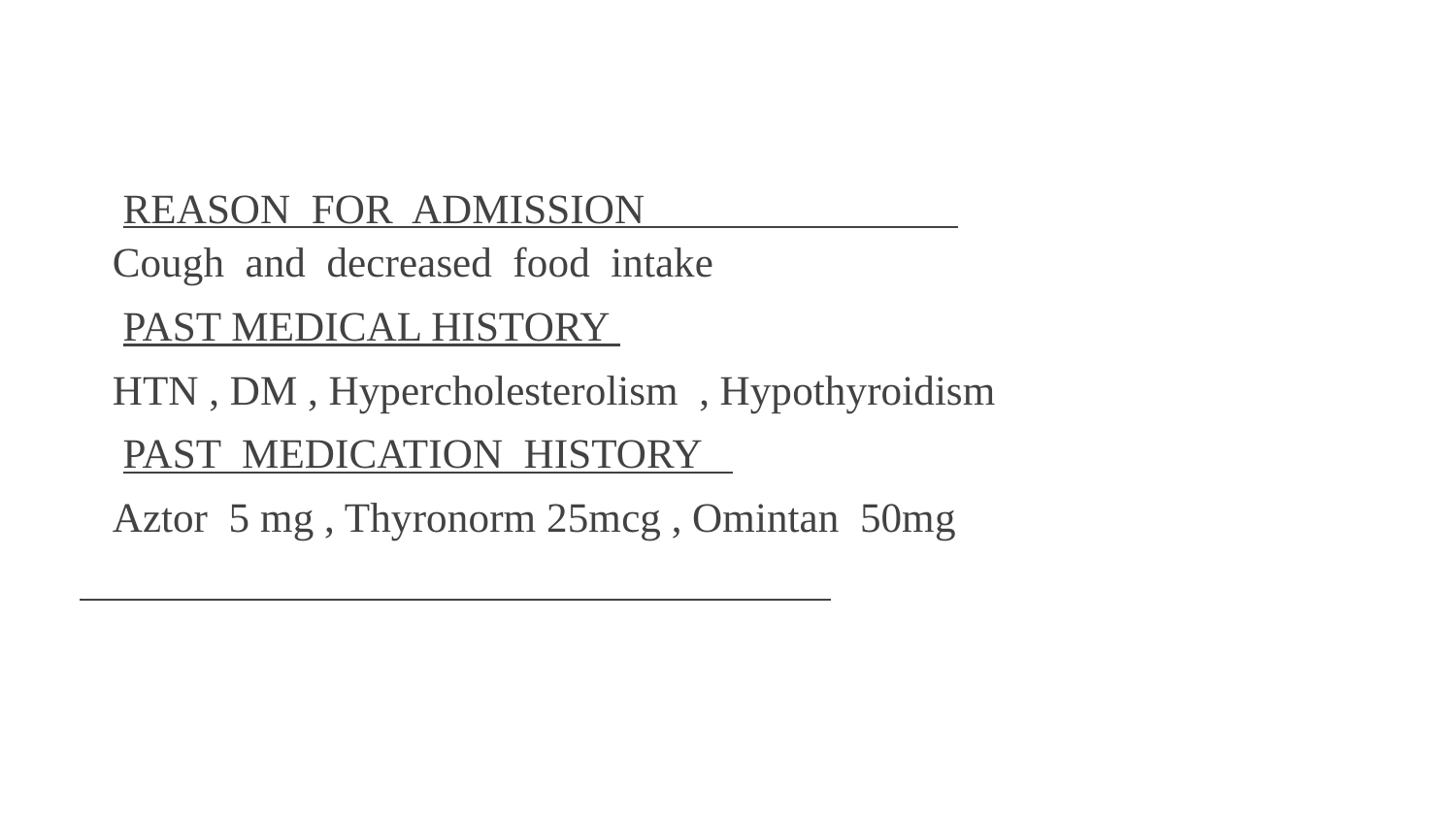

REASON  FOR  ADMISSION
Cough  and  decreased  food  intake
 PAST MEDICAL HISTORY
HTN , DM , Hypercholesterolism  , Hypothyroidism
 PAST  MEDICATION  HISTORY
Aztor  5 mg , Thyronorm 25mcg , Omintan  50mg

#